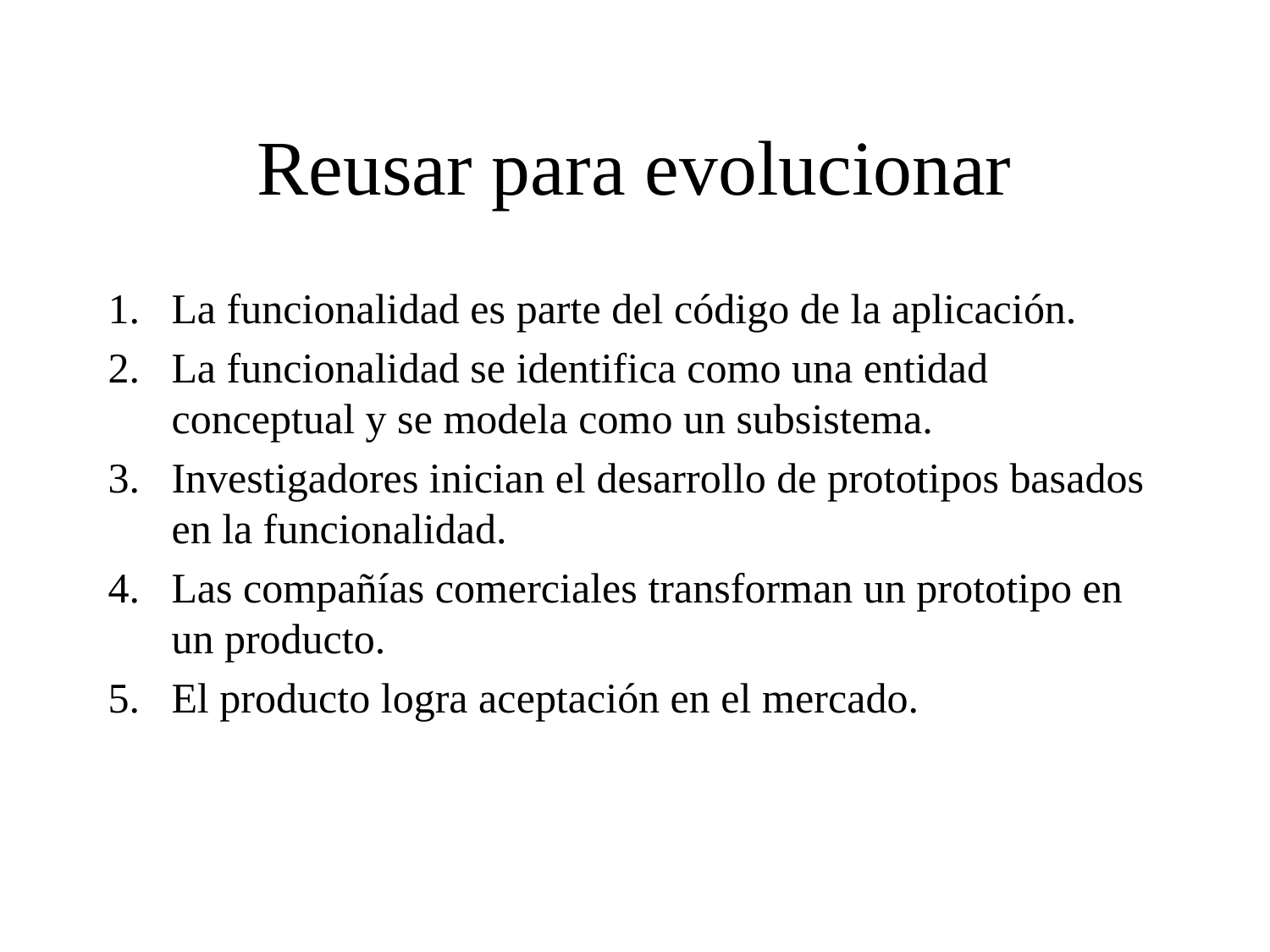

# Reusar para evolucionar
La funcionalidad es parte del código de la aplicación.
La funcionalidad se identifica como una entidad conceptual y se modela como un subsistema.
Investigadores inician el desarrollo de prototipos basados en la funcionalidad.
Las compañías comerciales transforman un prototipo en un producto.
El producto logra aceptación en el mercado.